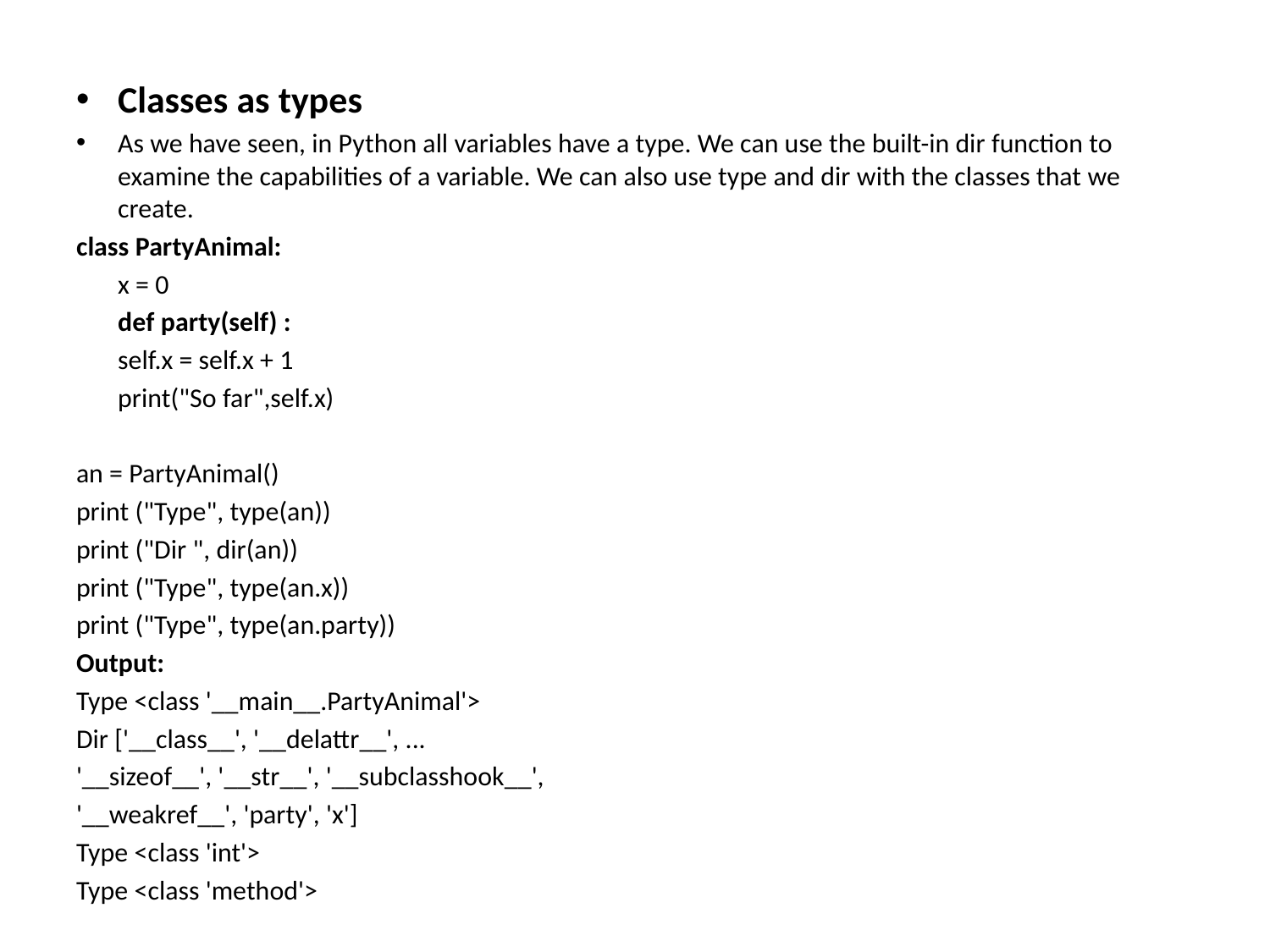

Classes as types
As we have seen, in Python all variables have a type. We can use the built-in dir function to examine the capabilities of a variable. We can also use type and dir with the classes that we create.
class PartyAnimal:
	x = 0
	def party(self) :
		self.x = self.x + 1
		print("So far",self.x)

an = PartyAnimal()
print ("Type", type(an))
print ("Dir ", dir(an))
print ("Type", type(an.x))
print ("Type", type(an.party))
Output:
Type <class '__main__.PartyAnimal'>
Dir ['__class__', '__delattr__', ...
'__sizeof__', '__str__', '__subclasshook__',
'__weakref__', 'party', 'x']
Type <class 'int'>
Type <class 'method'>